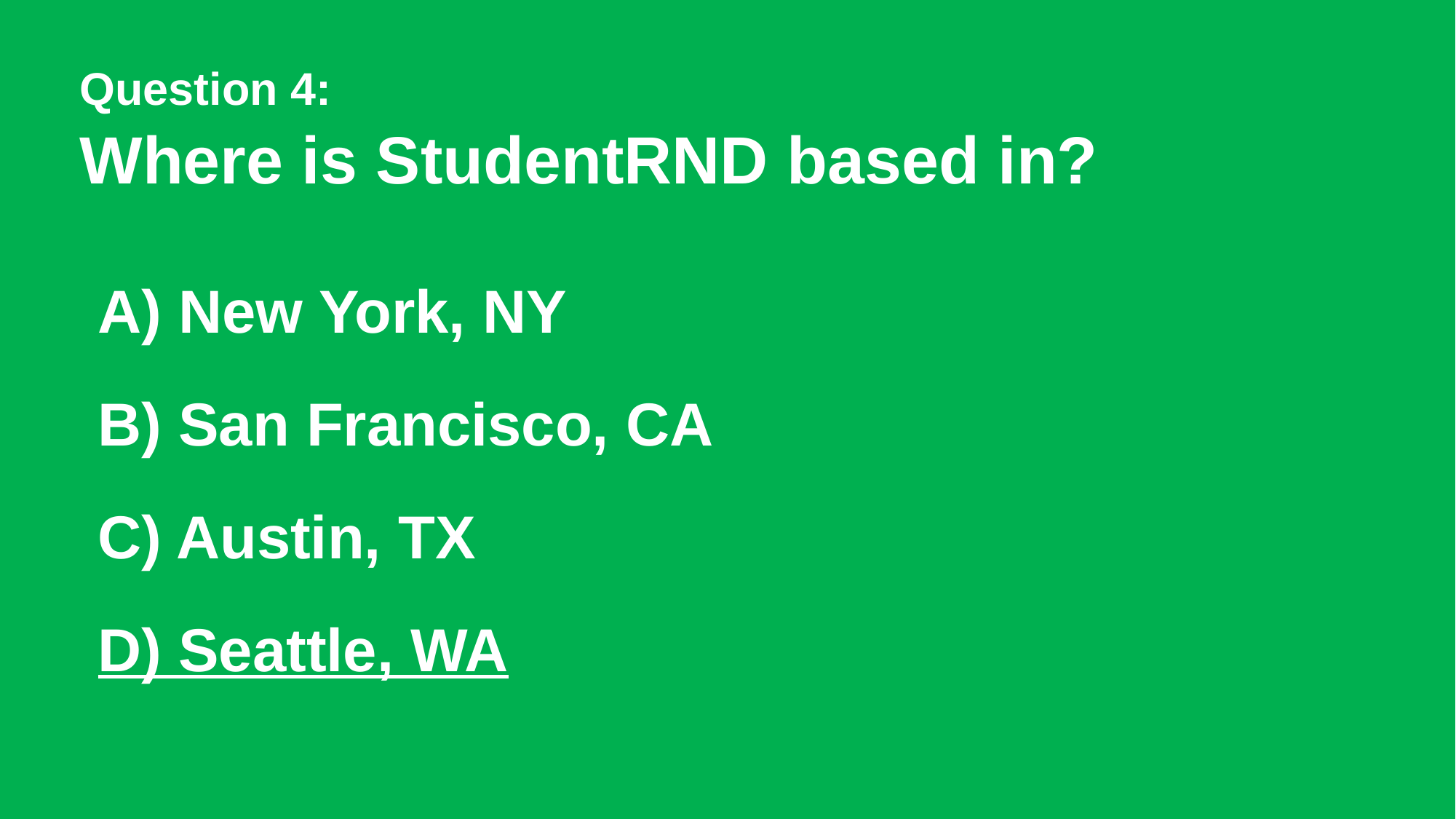

# Question 4:
Where is StudentRND based in?
A) New York, NY
B) San Francisco, CA
C) Austin, TX
D) Seattle, WA